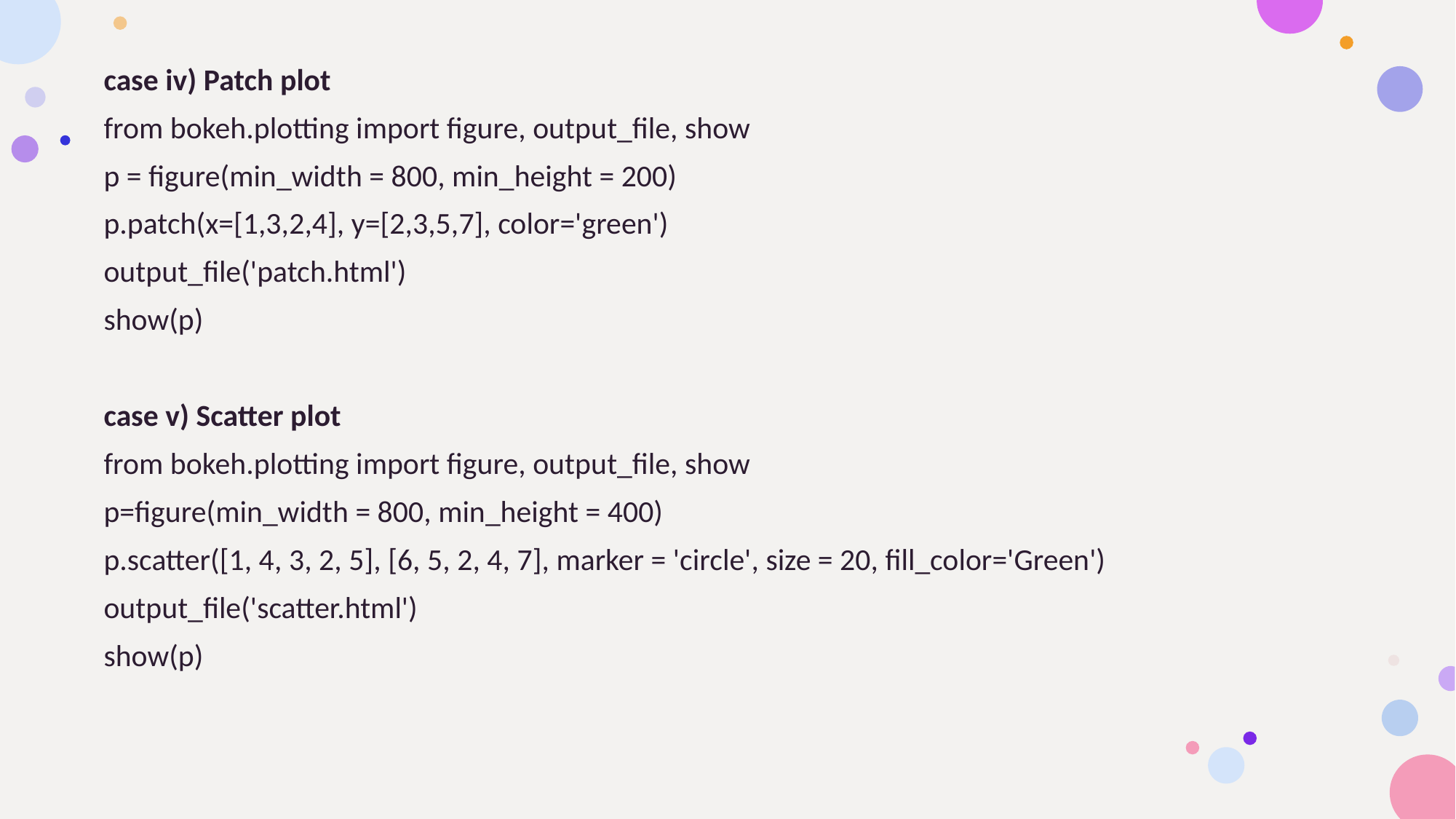

case iv) Patch plot
from bokeh.plotting import figure, output_file, show
p = figure(min_width = 800, min_height = 200)
p.patch(x=[1,3,2,4], y=[2,3,5,7], color='green')
output_file('patch.html')
show(p)

case v) Scatter plot
from bokeh.plotting import figure, output_file, show
p=figure(min_width = 800, min_height = 400)
p.scatter([1, 4, 3, 2, 5], [6, 5, 2, 4, 7], marker = 'circle', size = 20, fill_color='Green')
output_file('scatter.html')
show(p)